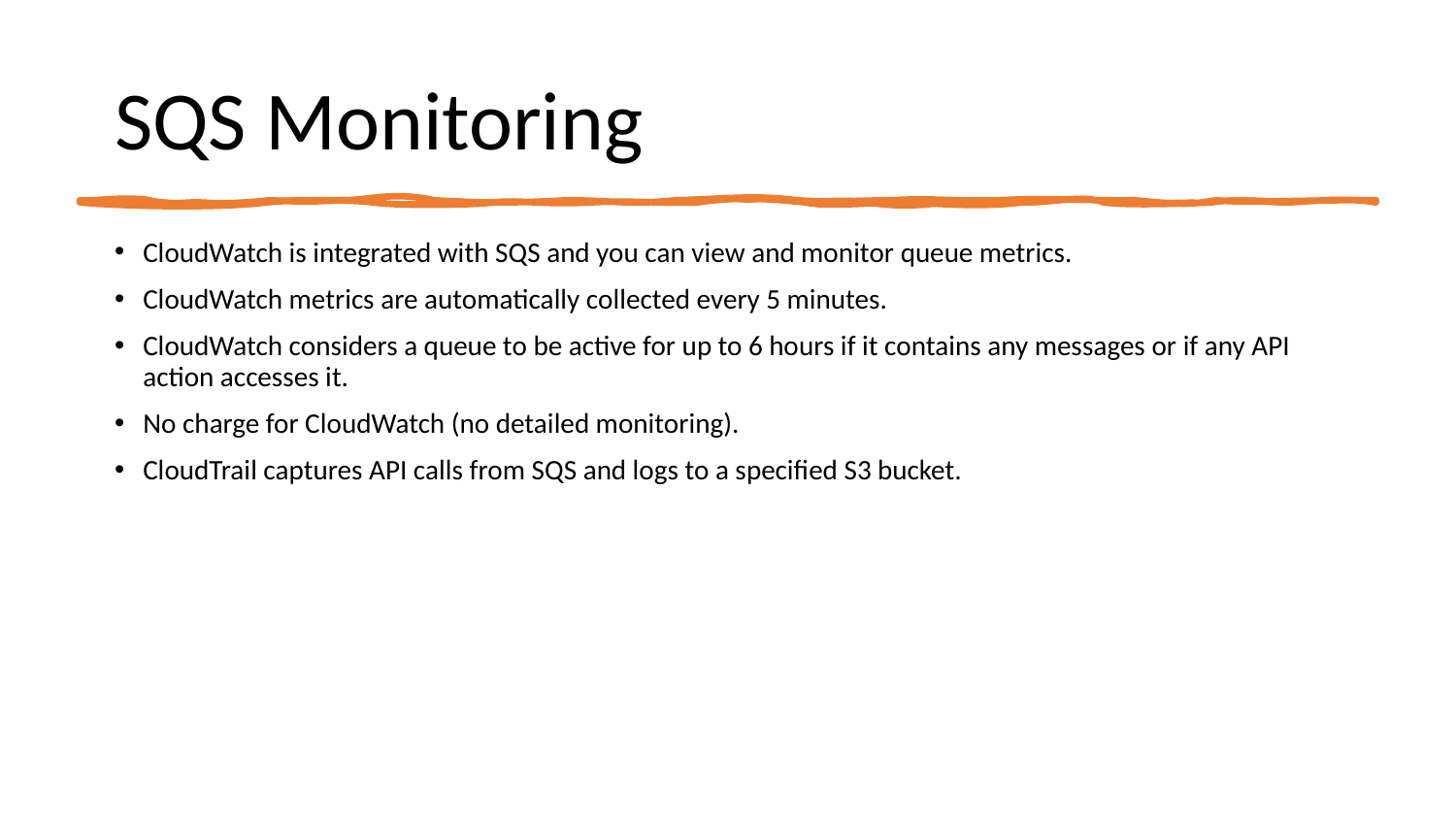

# SQS Monitoring

CloudWatch is integrated with SQS and you can view and monitor queue metrics.
CloudWatch metrics are automatically collected every 5 minutes.
CloudWatch considers a queue to be active for up to 6 hours if it contains any messages or if any API action accesses it.
No charge for CloudWatch (no detailed monitoring).
CloudTrail captures API calls from SQS and logs to a specified S3 bucket.